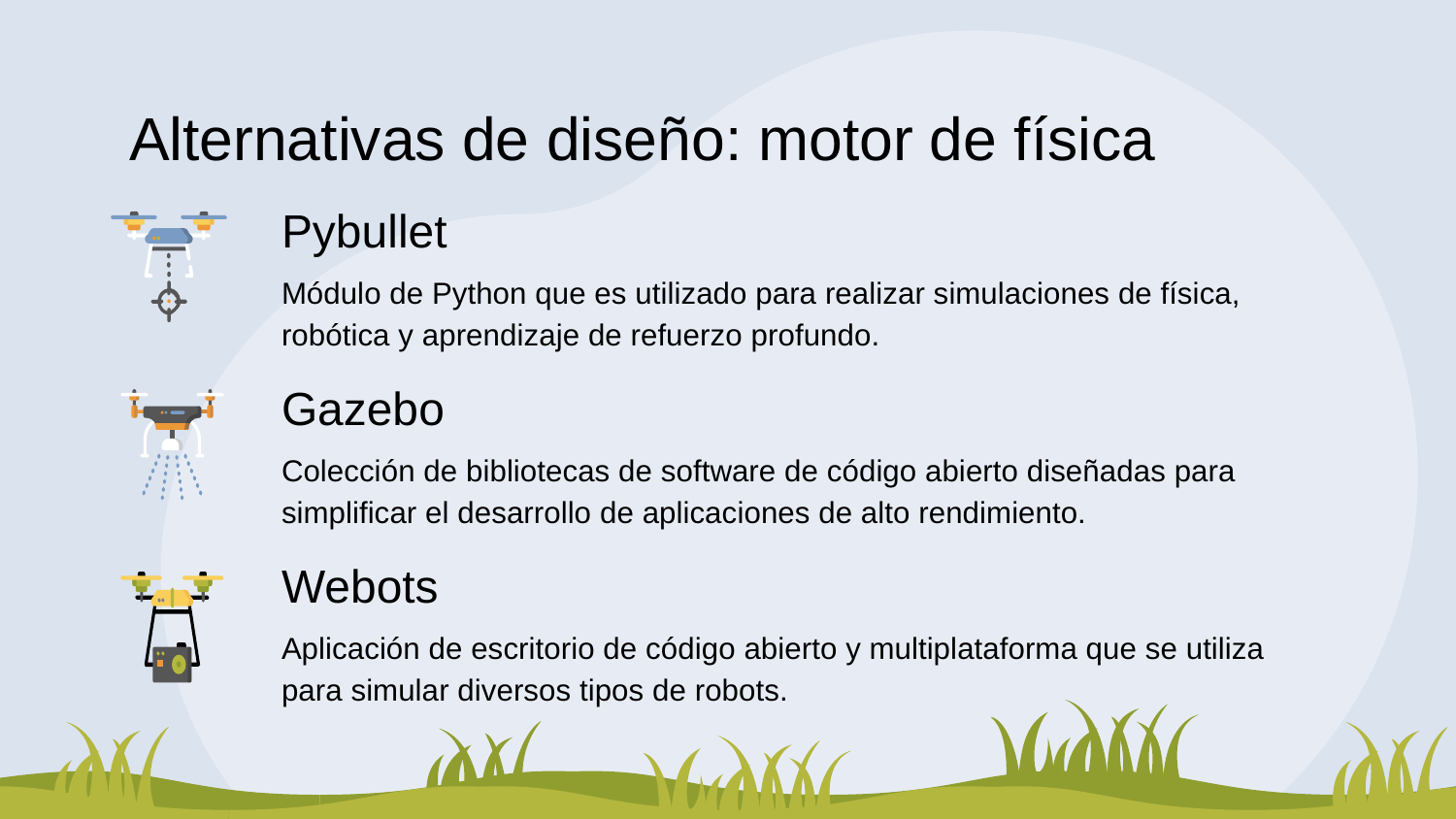

# Alternativas de diseño: motor de física
Pybullet

Módulo de Python que es utilizado para realizar simulaciones de física, robótica y aprendizaje de refuerzo profundo.

Gazebo

Colección de bibliotecas de software de código abierto diseñadas para simplificar el desarrollo de aplicaciones de alto rendimiento.
Webots

Aplicación de escritorio de código abierto y multiplataforma que se utiliza para simular diversos tipos de robots.